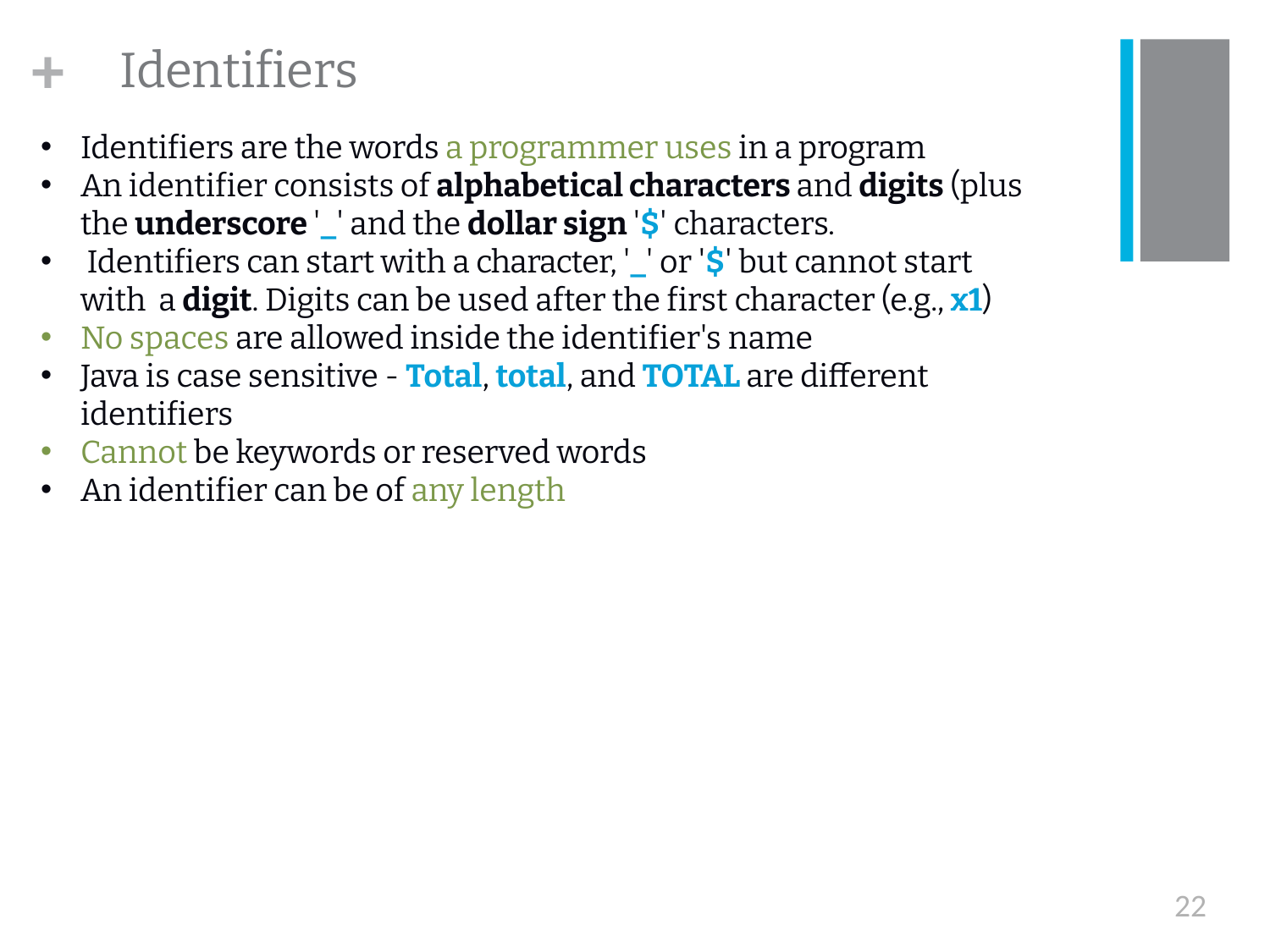

+
Identifiers

Identifiers are the words a programmer uses in a program
An identifier consists of alphabetical characters and digits (plus the underscore '_' and the dollar sign '$' characters.
 Identifiers can start with a character, '_' or '$' but cannot start with  a digit. Digits can be used after the first character (e.g., x1)
No spaces are allowed inside the identifier's name
Java is case sensitive - Total, total, and TOTAL are different  identifiers
Cannot be keywords or reserved words
An identifier can be of any length
22